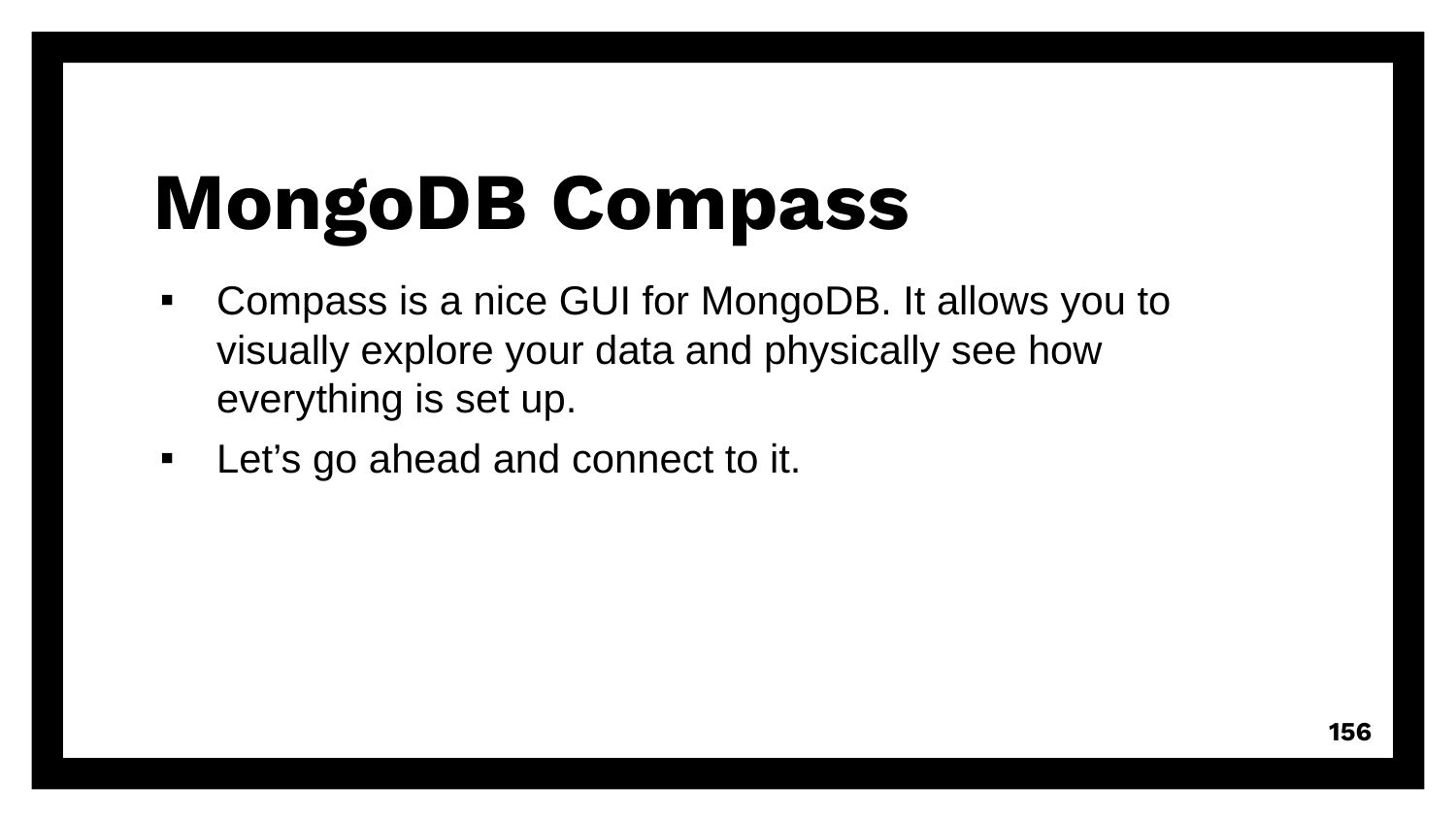

# MongoDB Compass
Compass is a nice GUI for MongoDB. It allows you to visually explore your data and physically see how everything is set up.
Let’s go ahead and connect to it.

156